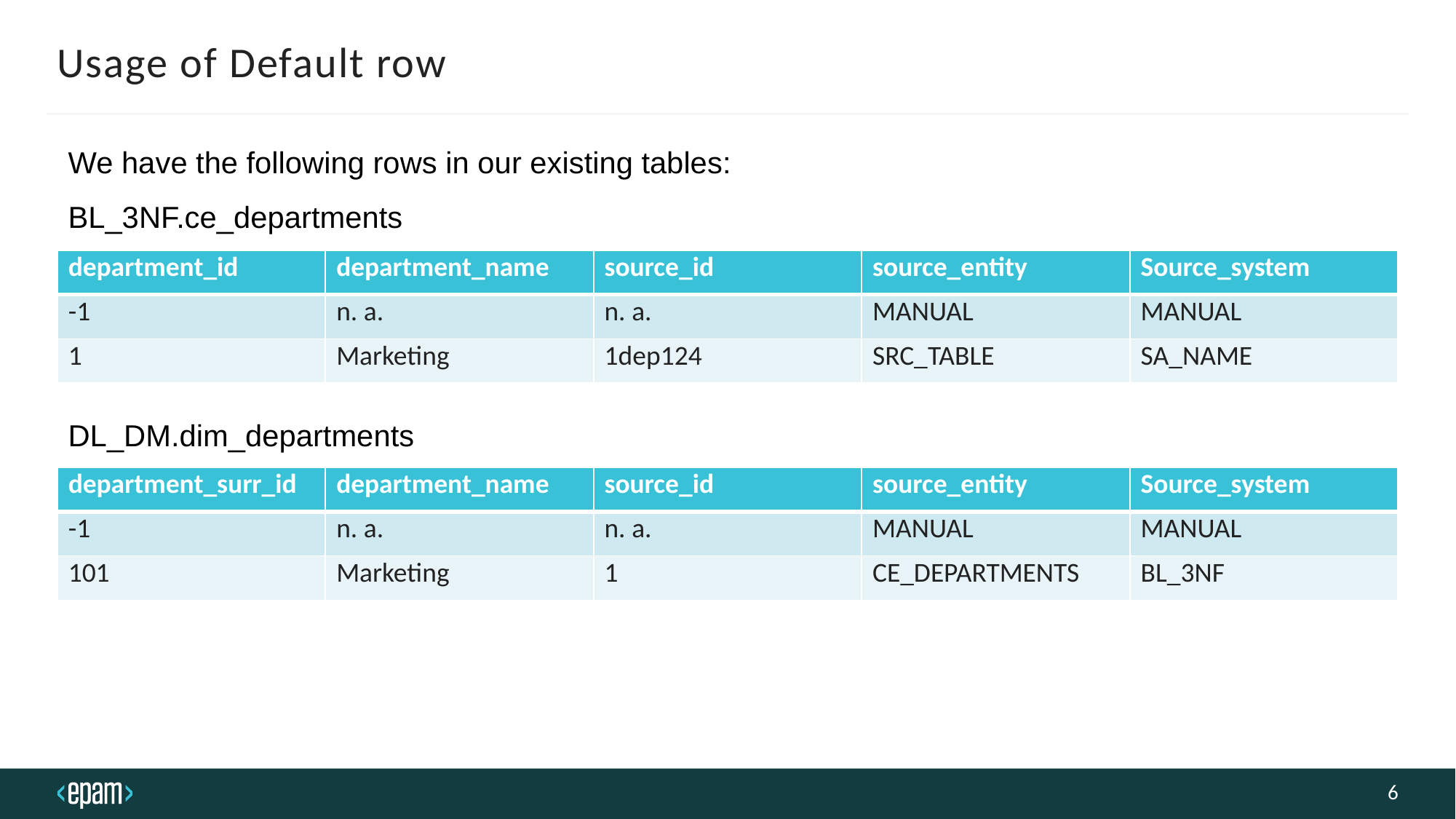

# Usage of Default row
We have the following rows in our existing tables:
BL_3NF.ce_departments

DL_DM.dim_departments
| department\_id | department\_name | source\_id | source\_entity | Source\_system |
| --- | --- | --- | --- | --- |
| -1 | n. a. | n. a. | MANUAL | MANUAL |
| 1 | Marketing | 1dep124 | SRC\_TABLE | SA\_NAME |
| department\_surr\_id | department\_name | source\_id | source\_entity | Source\_system |
| --- | --- | --- | --- | --- |
| -1 | n. a. | n. a. | MANUAL | MANUAL |
| 101 | Marketing | 1 | CE\_DEPARTMENTS | BL\_3NF |
6